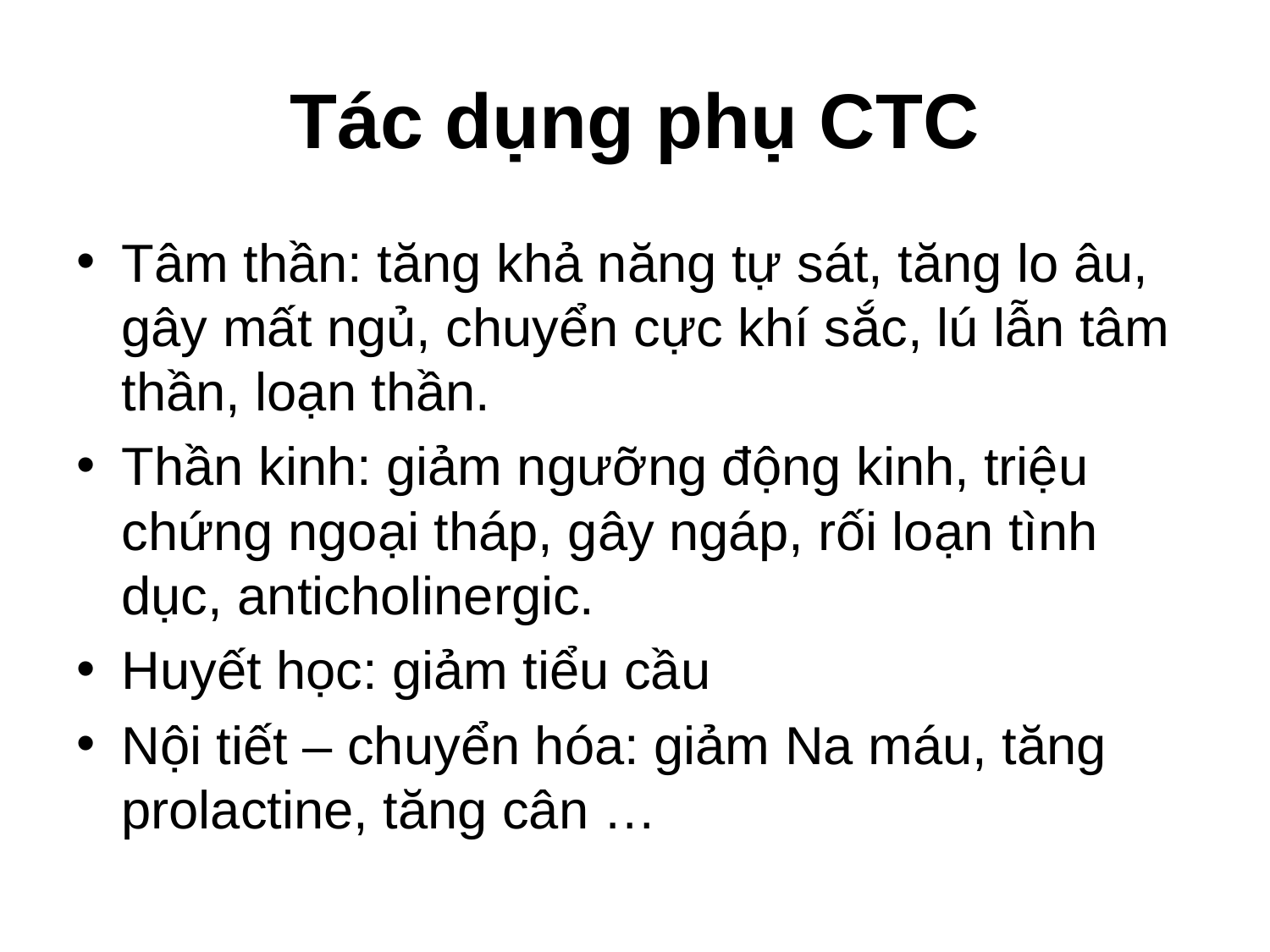

# Tác dụng phụ CTC
Tâm thần: tăng khả năng tự sát, tăng lo âu, gây mất ngủ, chuyển cực khí sắc, lú lẫn tâm thần, loạn thần.
Thần kinh: giảm ngưỡng động kinh, triệu chứng ngoại tháp, gây ngáp, rối loạn tình dục, anticholinergic.
Huyết học: giảm tiểu cầu
Nội tiết – chuyển hóa: giảm Na máu, tăng prolactine, tăng cân …